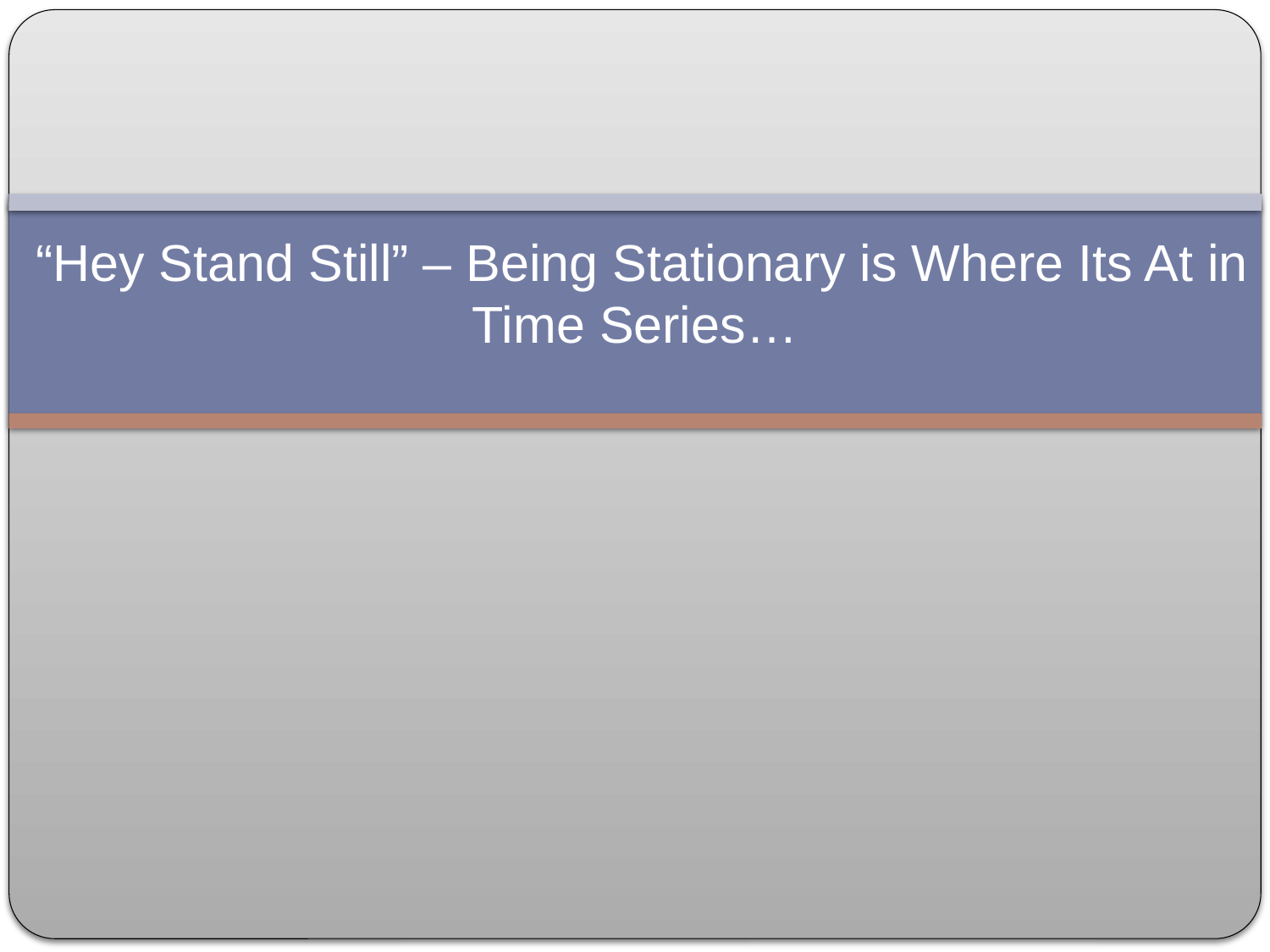

# “Hey Stand Still” – Being Stationary is Where Its At in Time Series…